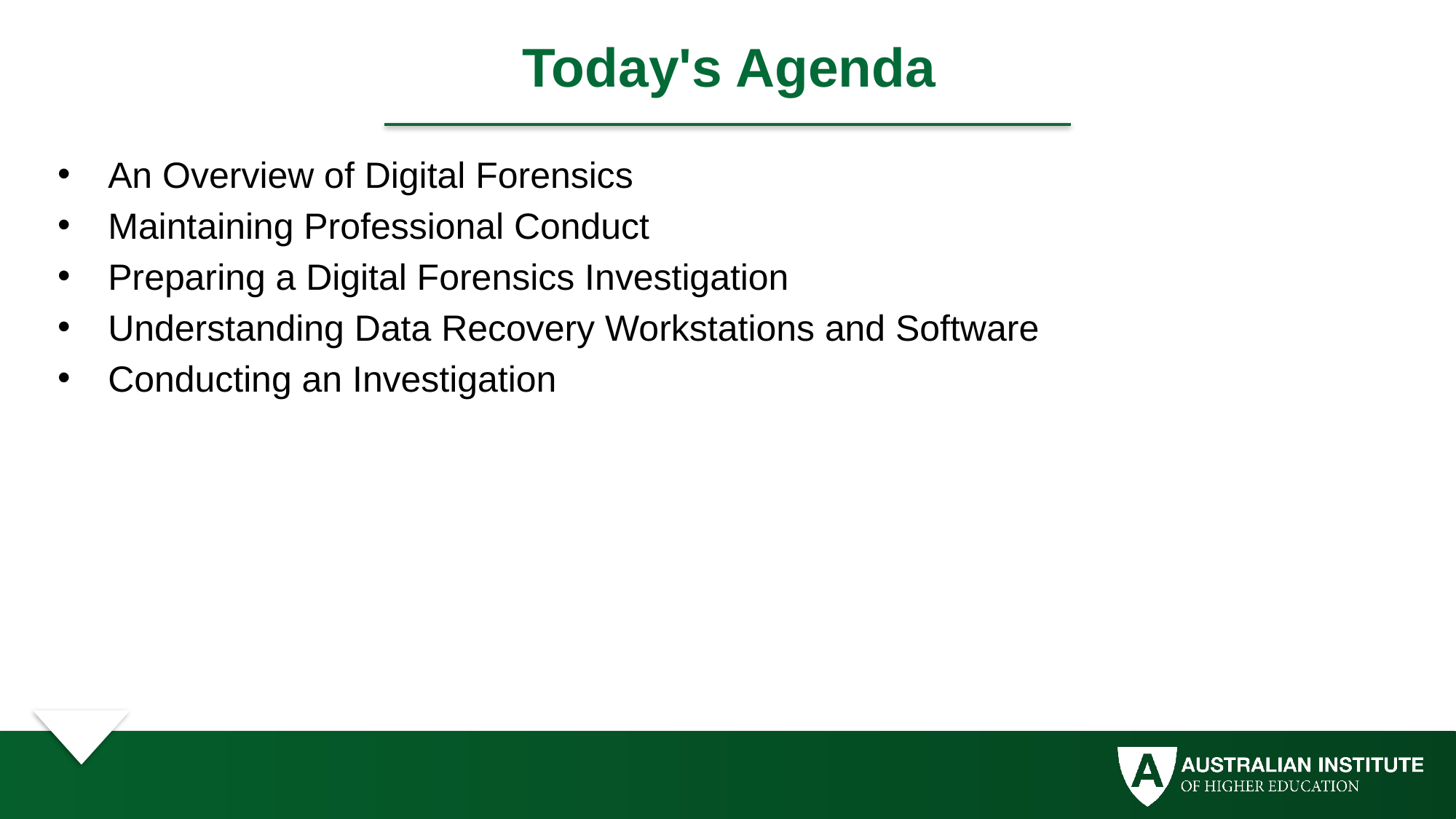

# Today's Agenda
An Overview of Digital Forensics
Maintaining Professional Conduct
Preparing a Digital Forensics Investigation
Understanding Data Recovery Workstations and Software
Conducting an Investigation